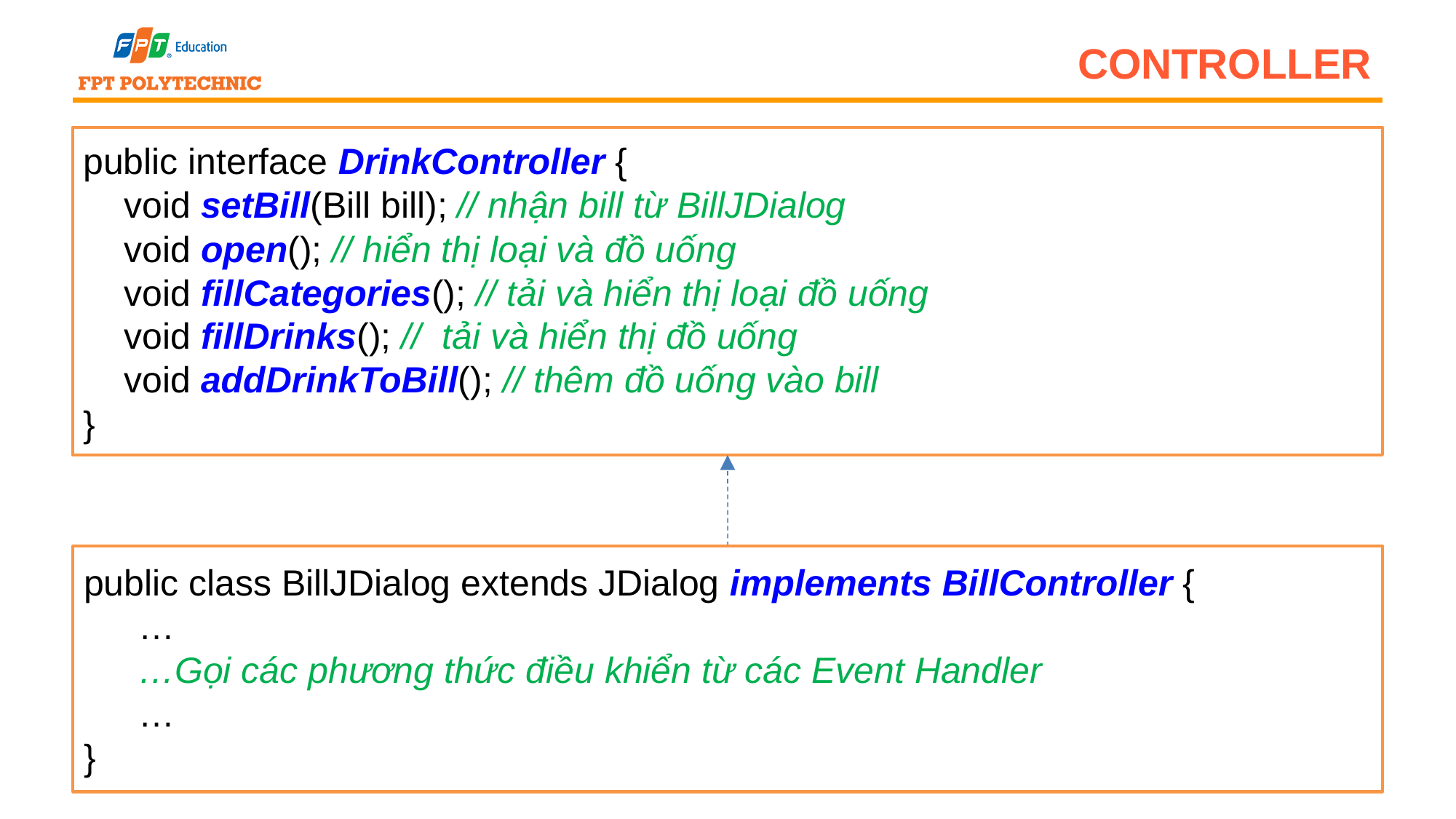

# Controller
public interface DrinkController {
    void setBill(Bill bill); // nhận bill từ BillJDialog
    void open(); // hiển thị loại và đồ uống
    void fillCategories(); // tải và hiển thị loại đồ uống
    void fillDrinks(); //  tải và hiển thị đồ uống
    void addDrinkToBill(); // thêm đồ uống vào bill
}
public class BillJDialog extends JDialog implements BillController {
…
…Gọi các phương thức điều khiển từ các Event Handler
…
}